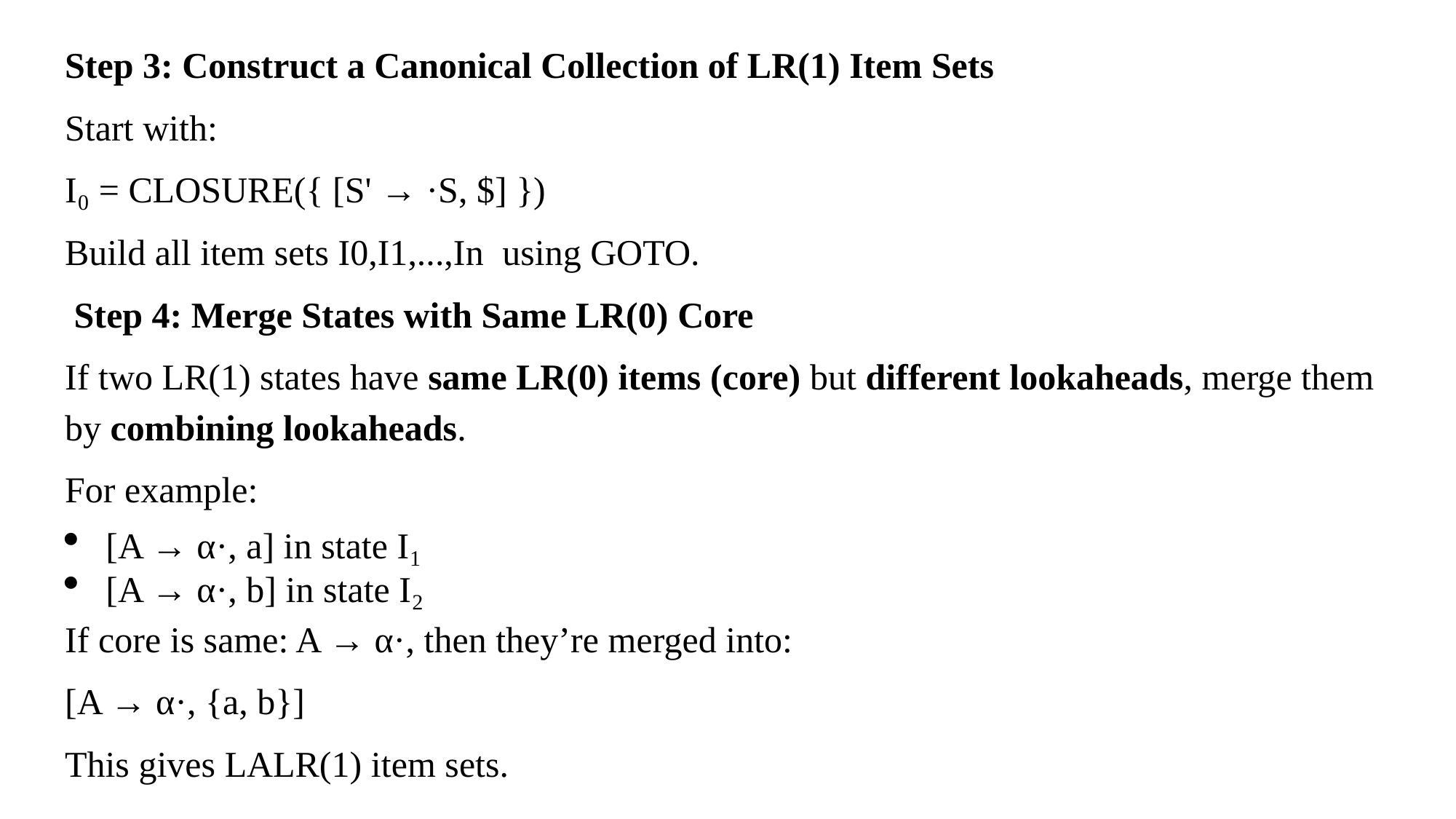

Step 3: Construct a Canonical Collection of LR(1) Item Sets
Start with:
I₀ = CLOSURE({ [S' → ·S, $] })
Build all item sets I0,I1,...,In ​ using GOTO.
 Step 4: Merge States with Same LR(0) Core
If two LR(1) states have same LR(0) items (core) but different lookaheads, merge them by combining lookaheads.
For example:
[A → α·, a] in state I₁
[A → α·, b] in state I₂
If core is same: A → α·, then they’re merged into:
[A → α·, {a, b}]
This gives LALR(1) item sets.